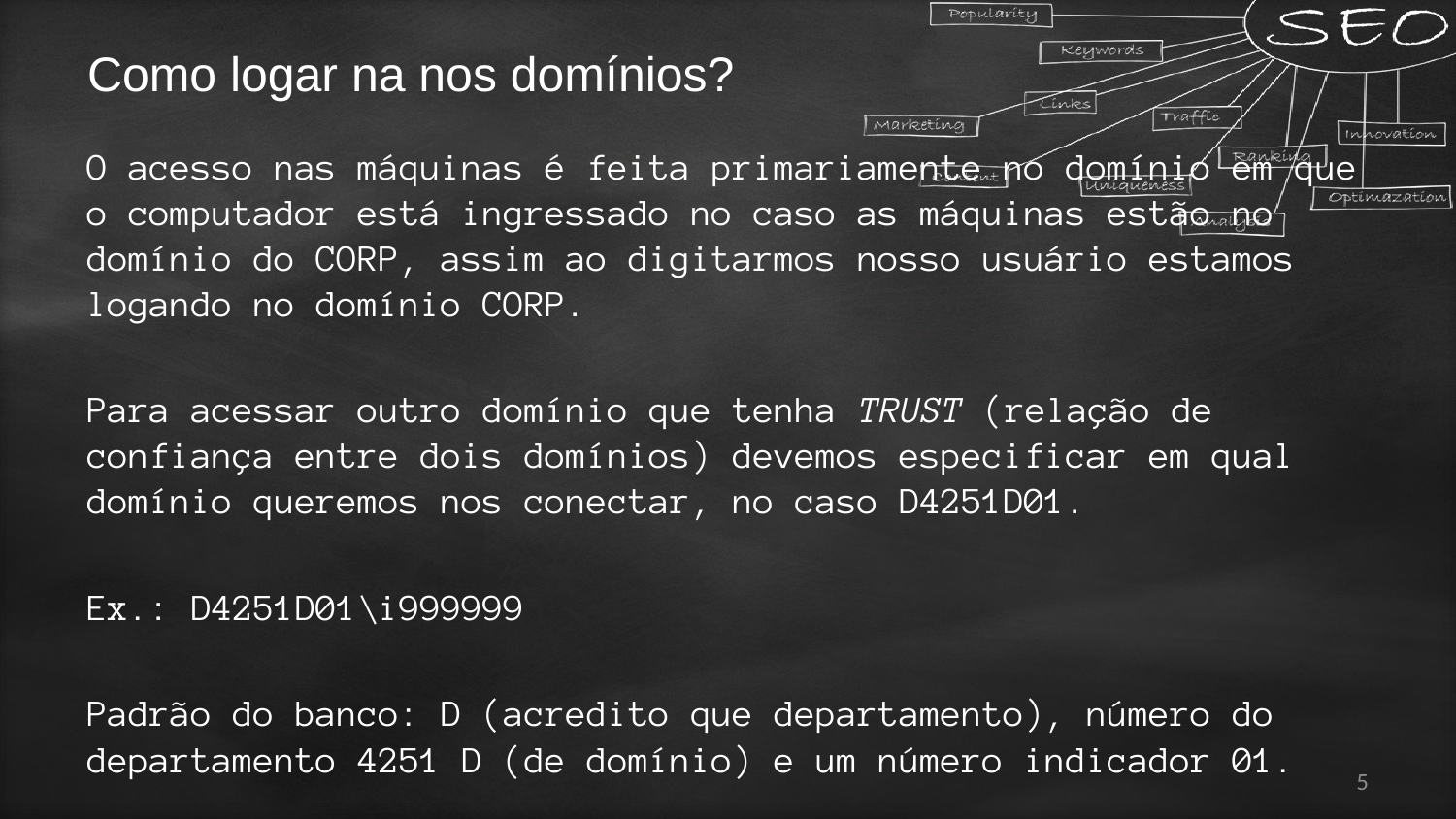

# Como logar na nos domínios?
O acesso nas máquinas é feita primariamente no domínio em que o computador está ingressado no caso as máquinas estão no domínio do CORP, assim ao digitarmos nosso usuário estamos logando no domínio CORP.

Para acessar outro domínio que tenha TRUST (relação de confiança entre dois domínios) devemos especificar em qual domínio queremos nos conectar, no caso D4251D01.

Ex.: D4251D01\i999999

Padrão do banco: D (acredito que departamento), número do departamento 4251 D (de domínio) e um número indicador 01.
5